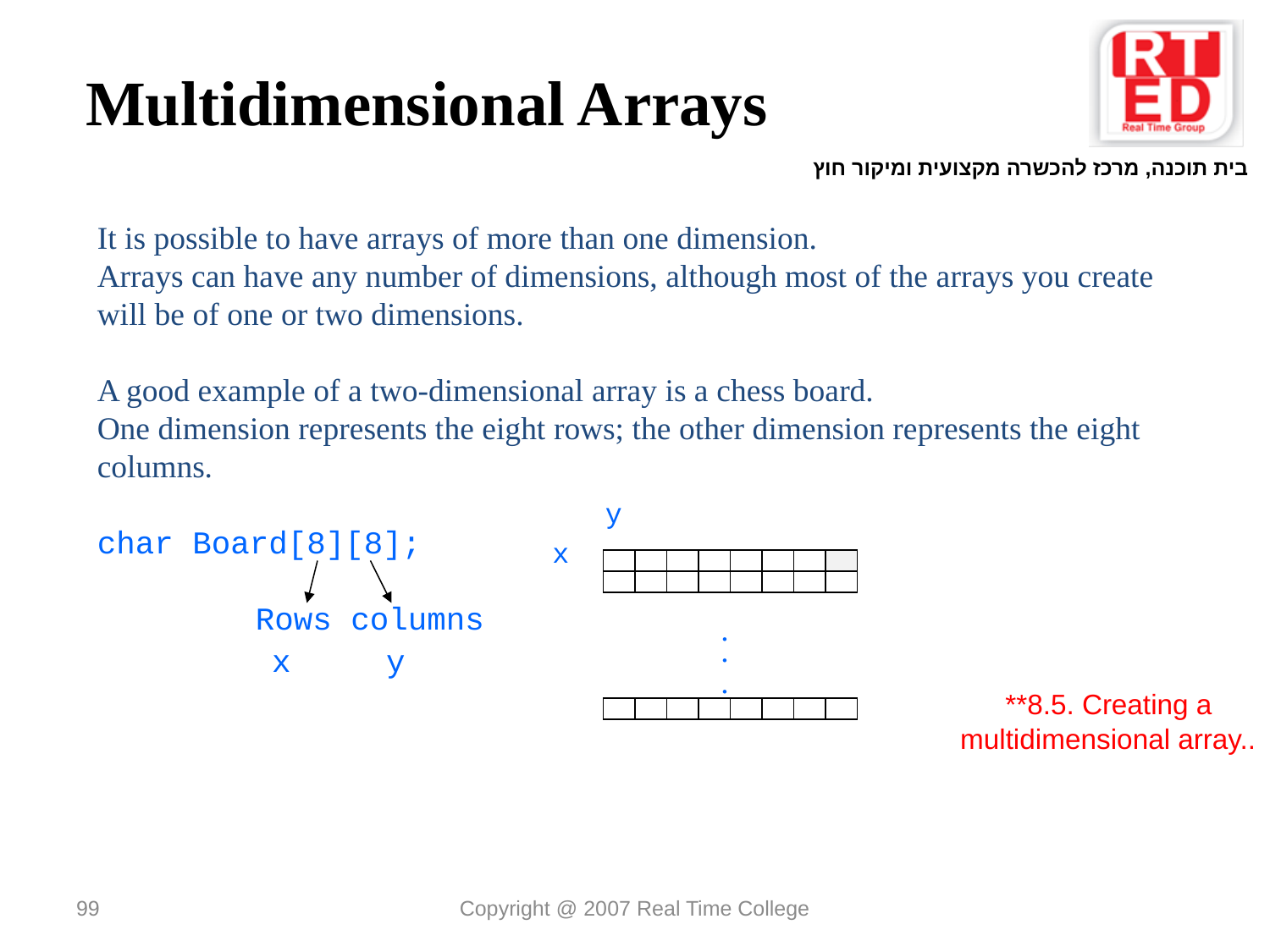

Multidimensional Arrays
It is possible to have arrays of more than one dimension.
Arrays can have any number of dimensions, although most of the arrays you create will be of one or two dimensions.

A good example of a two-dimensional array is a chess board.
One dimension represents the eight rows; the other dimension represents the eight columns.

char Board[8][8];

y
x

Rows columns
.
.
 x     y
.
 **8.5. Creating a
multidimensional array..

99
Copyright @ 2007 Real Time College